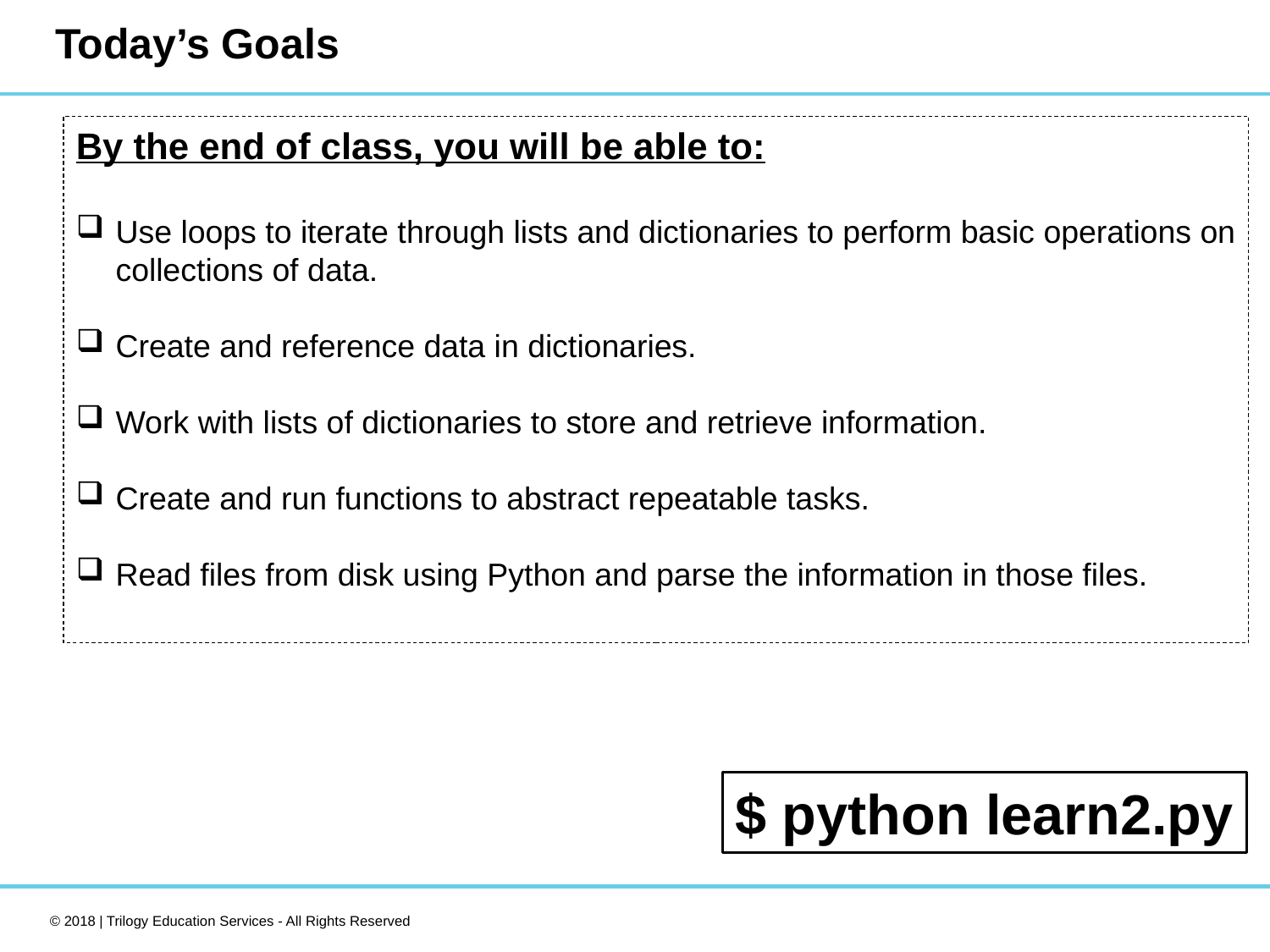

# Today’s Goals
By the end of class, you will be able to:

Use loops to iterate through lists and dictionaries to perform basic operations on collections of data.

Create and reference data in dictionaries.

Work with lists of dictionaries to store and retrieve information.

Create and run functions to abstract repeatable tasks.

Read files from disk using Python and parse the information in those files.

$ python learn2.py